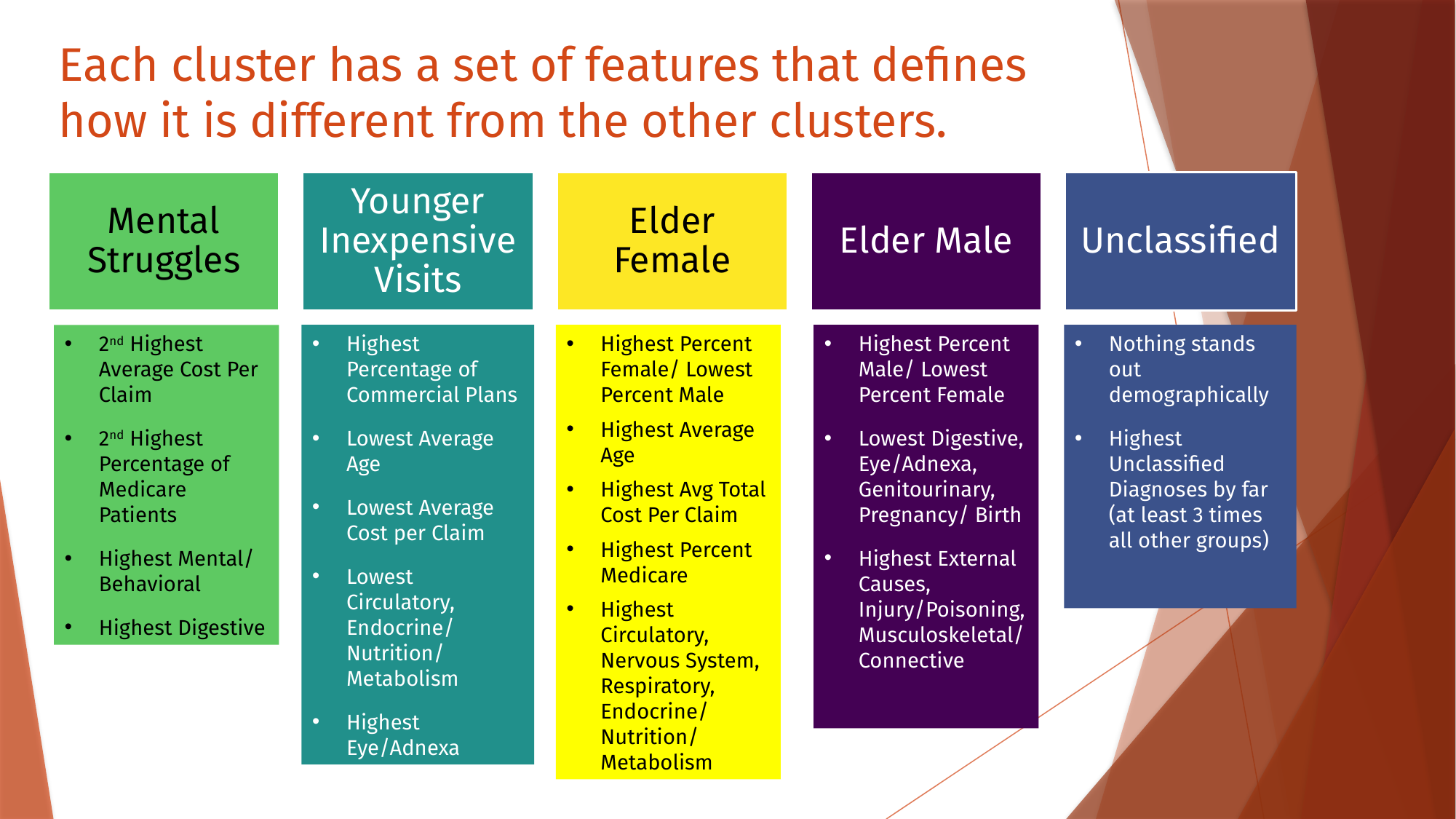

# Each cluster has a set of features that defines how it is different from the other clusters.
Mental Struggles
Younger Inexpensive Visits
Elder Female
Elder Male
Unclassified
Highest Percentage of Commercial Plans
Lowest Average Age
Lowest Average Cost per Claim
Lowest Circulatory, Endocrine/ Nutrition/ Metabolism
Highest Eye/Adnexa
Highest Percent Female/ Lowest Percent Male
Highest Average Age
Highest Avg Total Cost Per Claim
Highest Percent Medicare
Highest Circulatory, Nervous System, Respiratory, Endocrine/ Nutrition/ Metabolism
Highest Percent Male/ Lowest Percent Female
Lowest Digestive, Eye/Adnexa, Genitourinary, Pregnancy/ Birth
Highest External Causes, Injury/Poisoning, Musculoskeletal/Connective

Nothing stands out demographically
Highest Unclassified Diagnoses by far (at least 3 times all other groups)

2nd Highest Average Cost Per Claim
2nd Highest Percentage of Medicare Patients
Highest Mental/ Behavioral
Highest Digestive